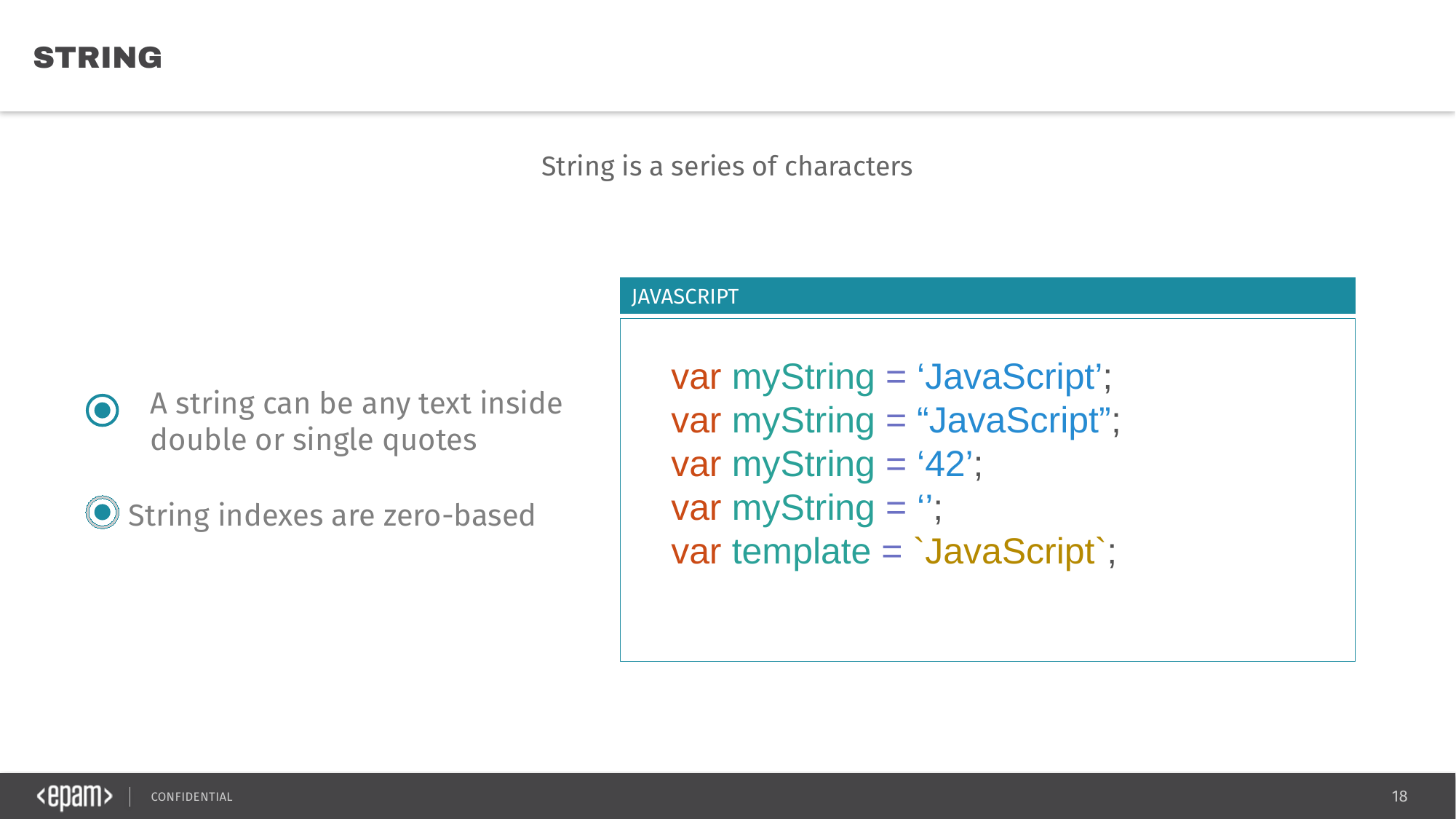

STRING
String is a series of characters
JAVASCRIPT

var myString = ‘JavaScript’;
var myString = “JavaScript”;
var myString = ‘42’;
var myString = ‘’;
var template = `JavaScript`;
​
A string can be any text inside double or single quotes

String indexes are zero-based